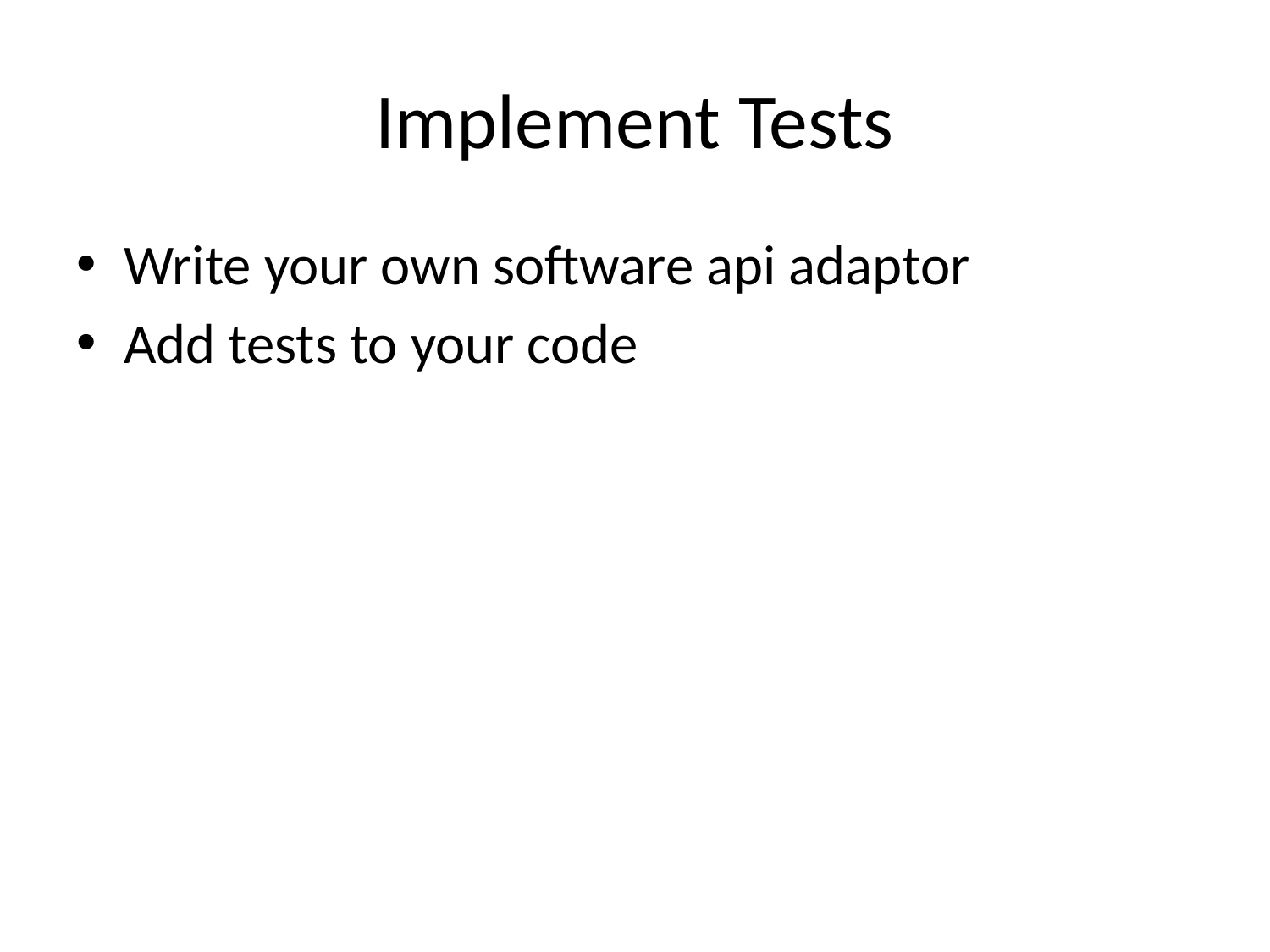

# Implement Tests
Write your own software api adaptor
Add tests to your code